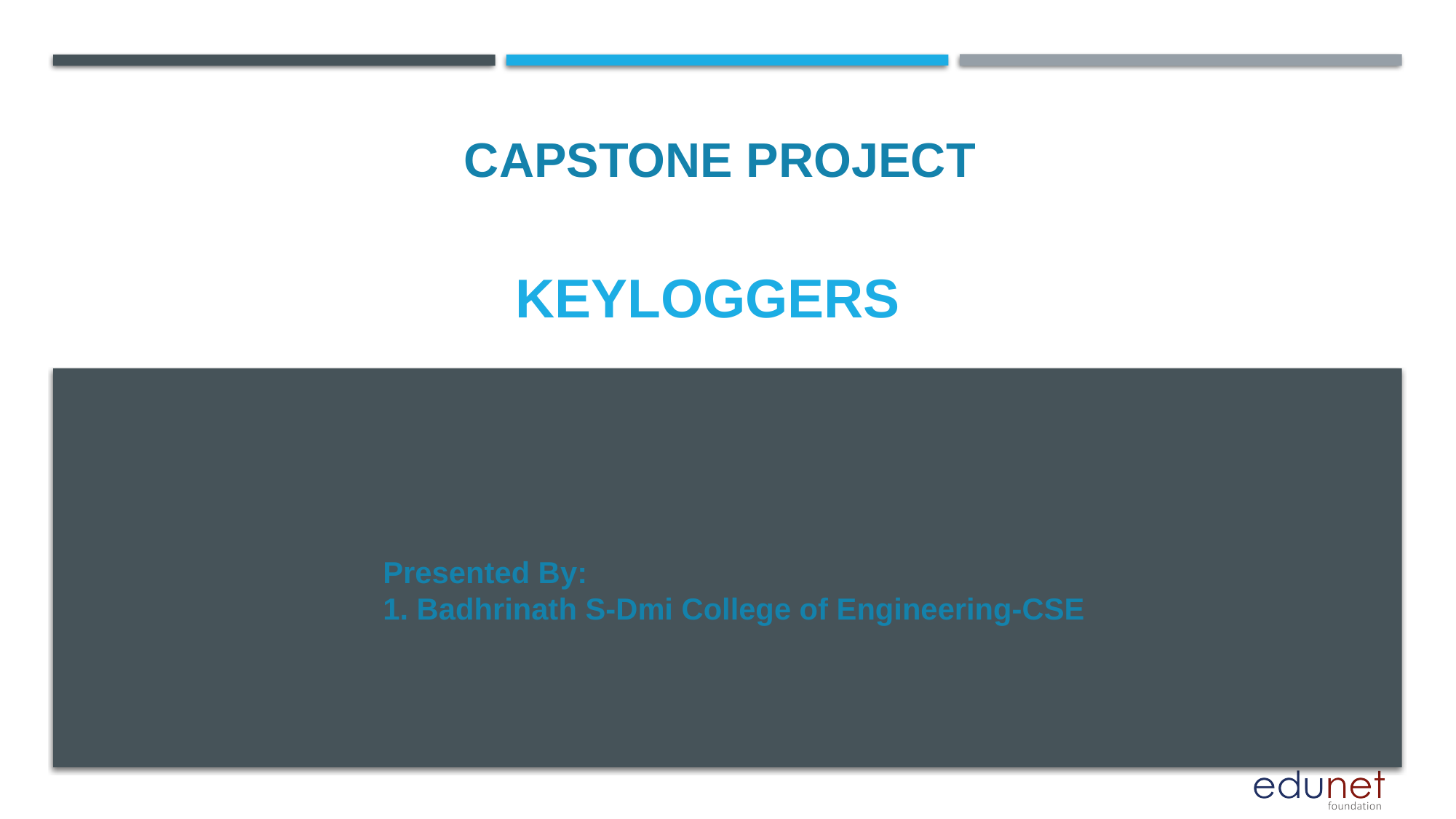

CAPSTONE PROJECT
# keyloggers
Presented By:
1. Badhrinath S-Dmi College of Engineering-CSE